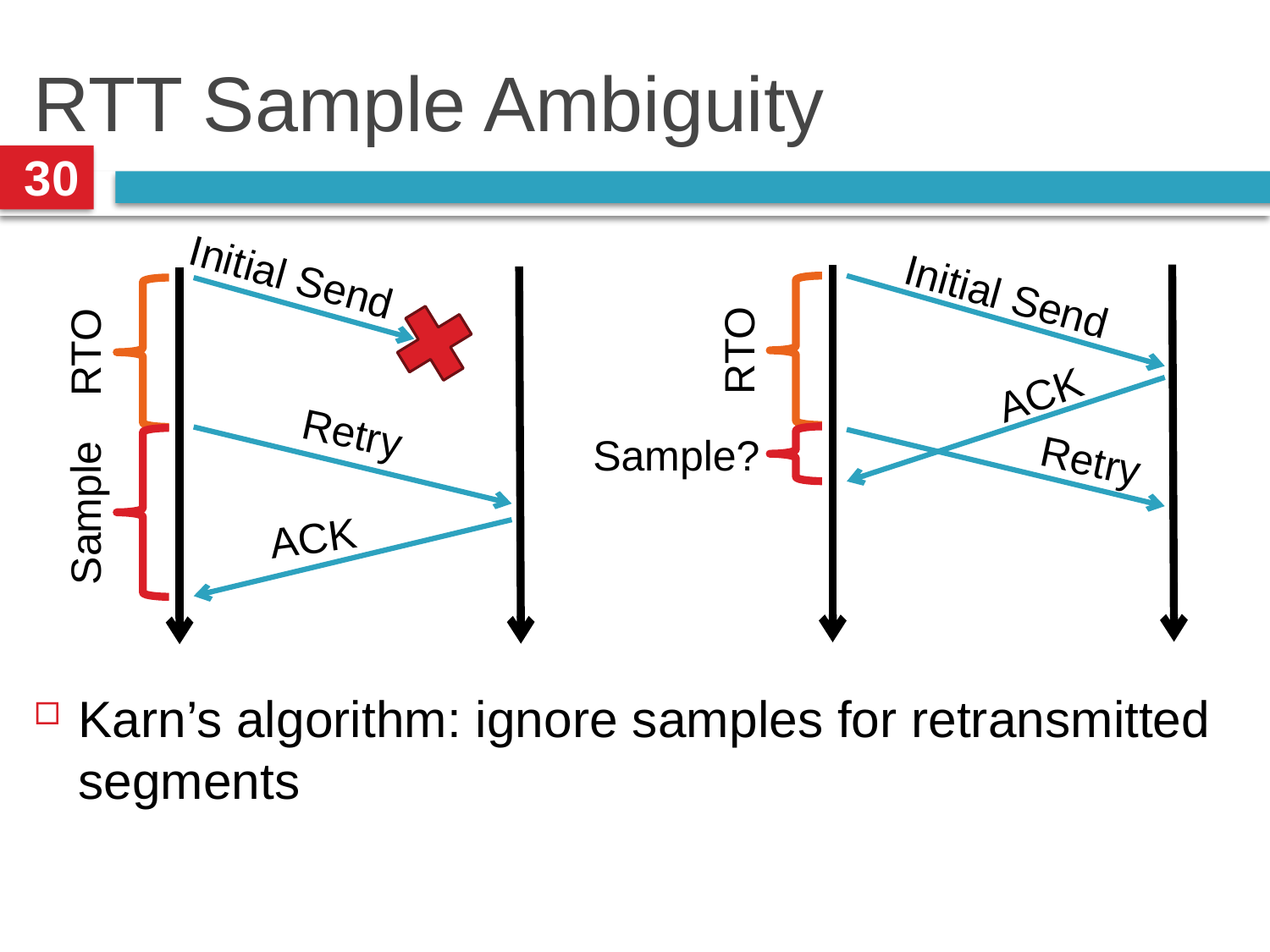

# RTT Sample Ambiguity
30
Initial Send
Initial Send

RTO

RTO

ACK
Retry

Sample
Sample?

Retry
ACK
Karn’s algorithm: ignore samples for retransmitted segments